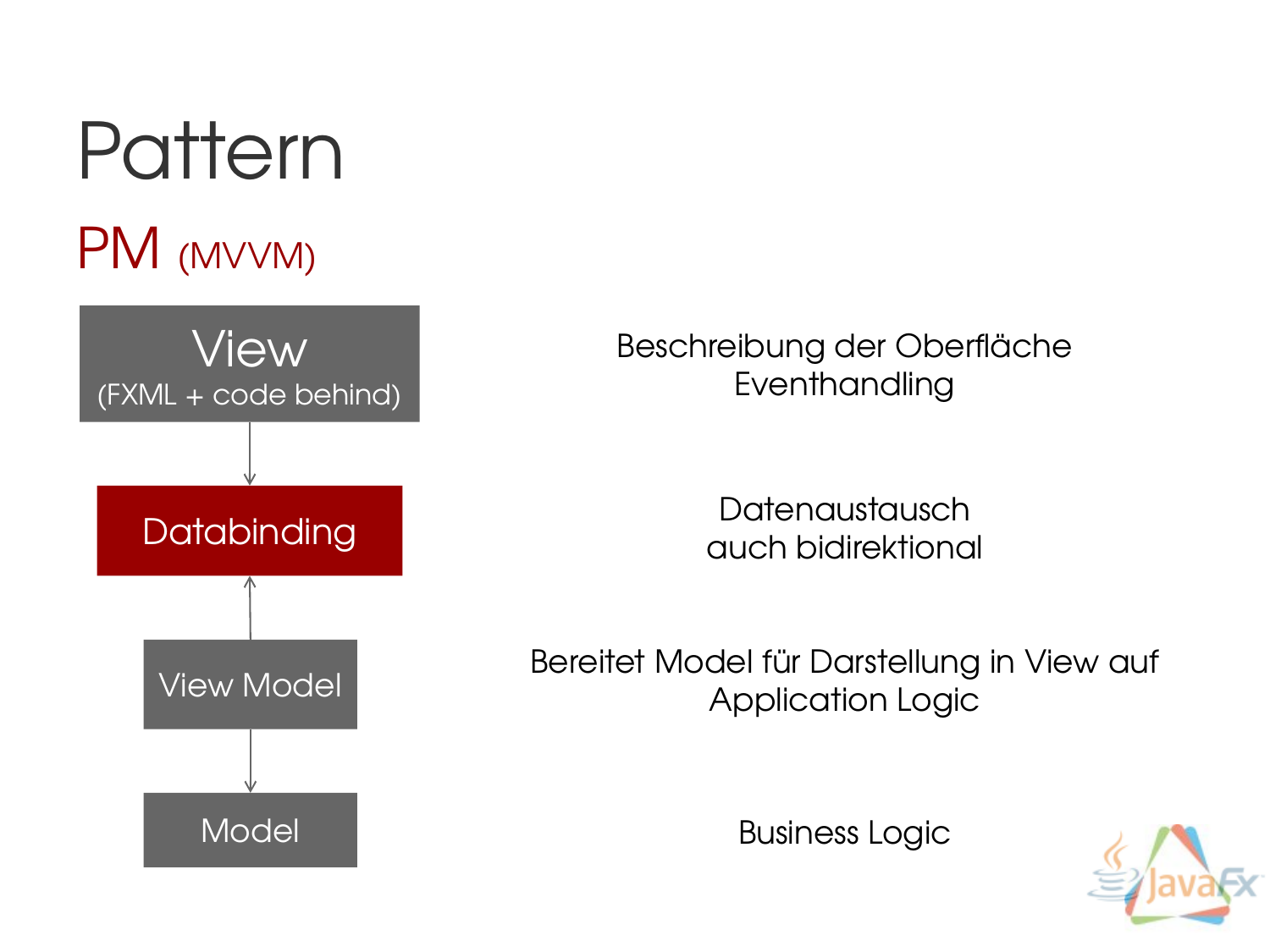

Pattern
PM (MVVM)
View
(FXML + code behind)
Databinding
View Model
Model
Beschreibung der Oberfläche
Eventhandling
Datenaustausch
auch bidirektional
Bereitet Model für Darstellung in View auf
Application Logic
Business Logic